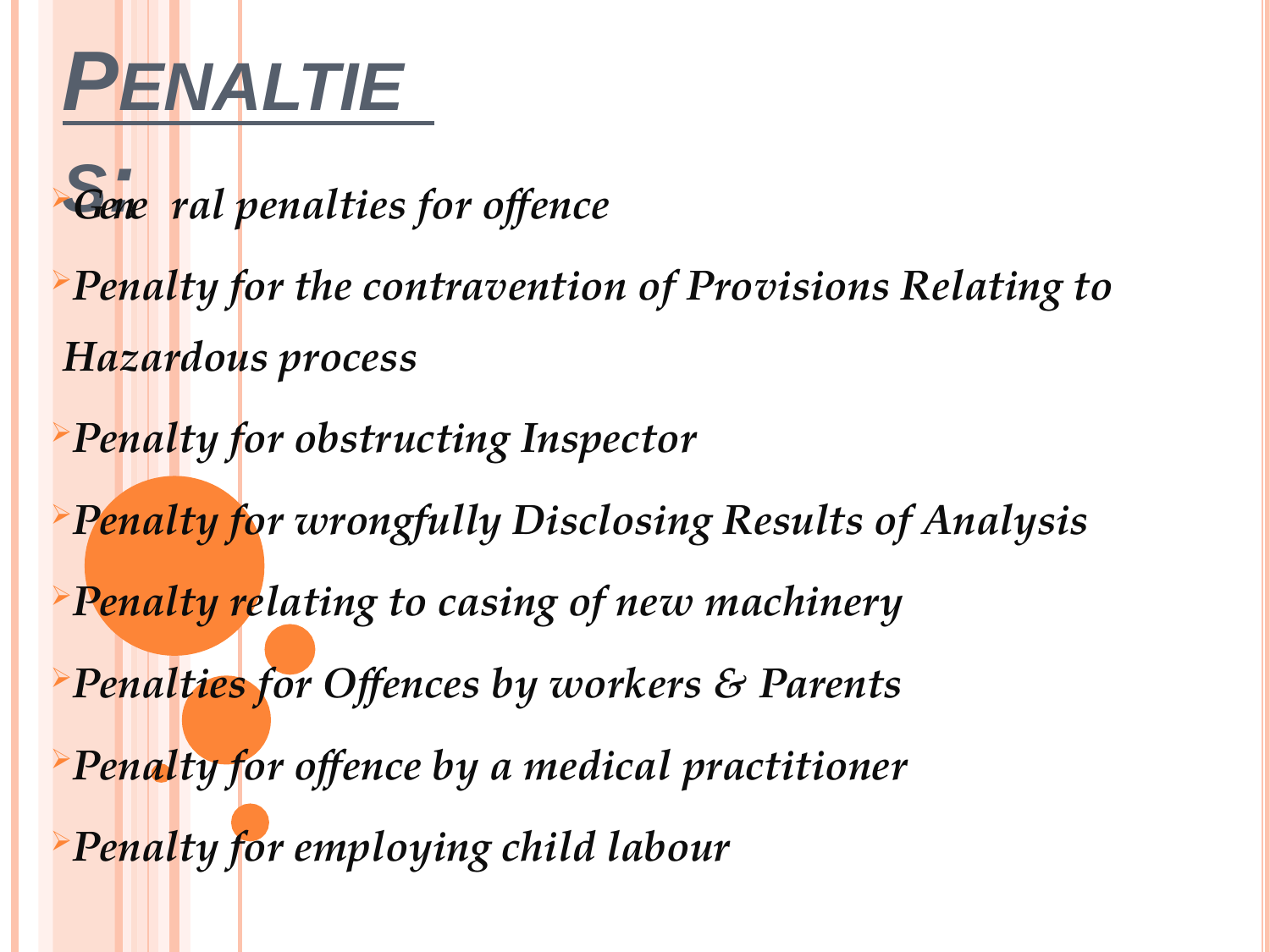

# PENALTIES:

Gene	ral penalties for offence
Penalty for the contravention of Provisions Relating to  Hazardous process
Penalty for obstructing Inspector
Penalty for wrongfully Disclosing Results of Analysis
Penalty relating to casing of new machinery
Penalties for Offences by workers & Parents
Penalty for offence by a medical practitioner
Penalty for employing child labour